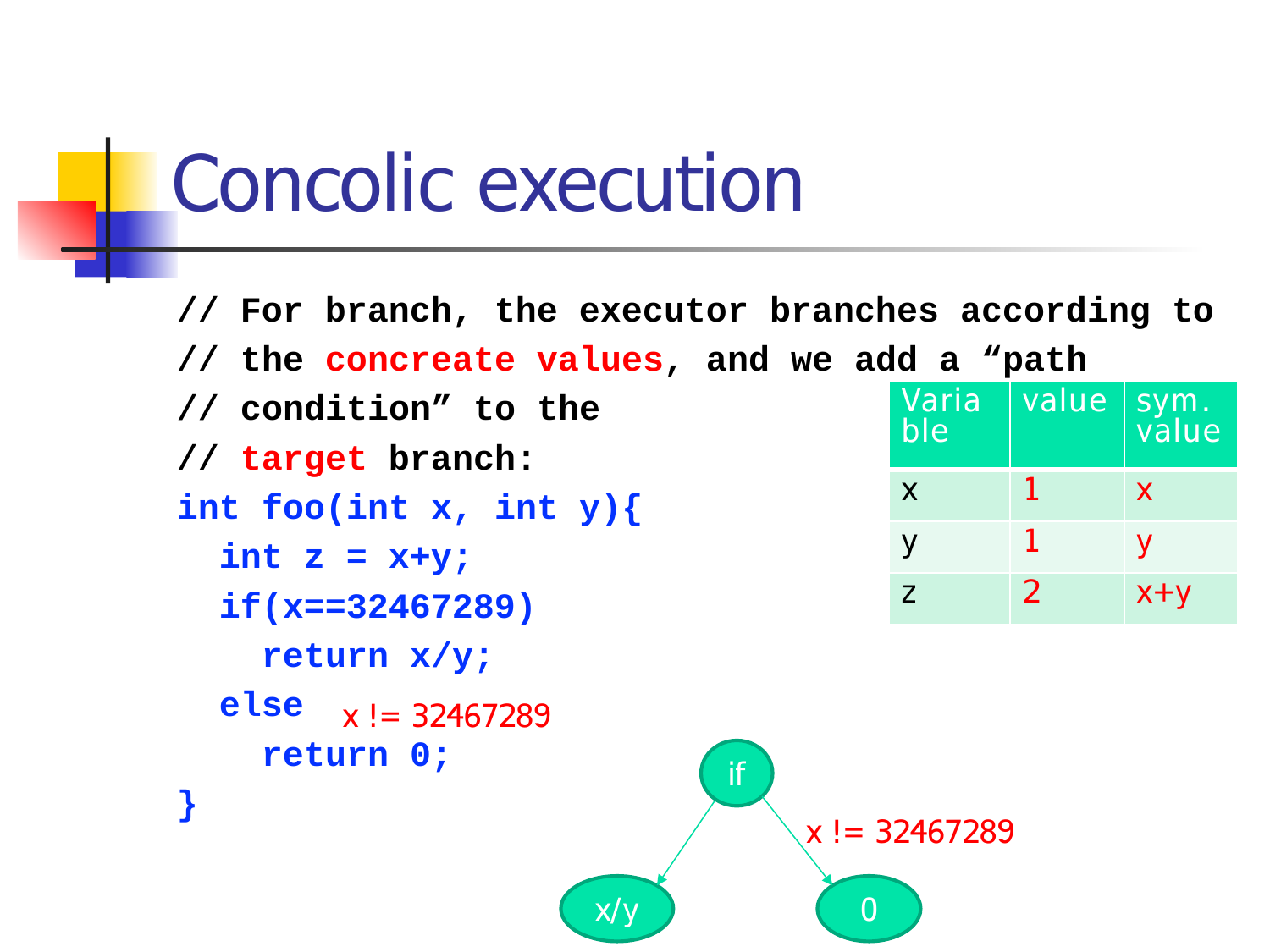

# Concolic execution
// For branch, the executor branches according to
// the concreate values, and we add a “path
// condition” to the
// target branch:
int foo(int x, int y){
  int z = x+y;
  if(x==32467289)
    return x/y;
  else
    return 0;
}

| Variable | value | sym.value |
| --- | --- | --- |
| x | 1 | x |
| y | 1 | y |
| z | 2 | x+y |
x != 32467289
if
x != 32467289
x/y
0